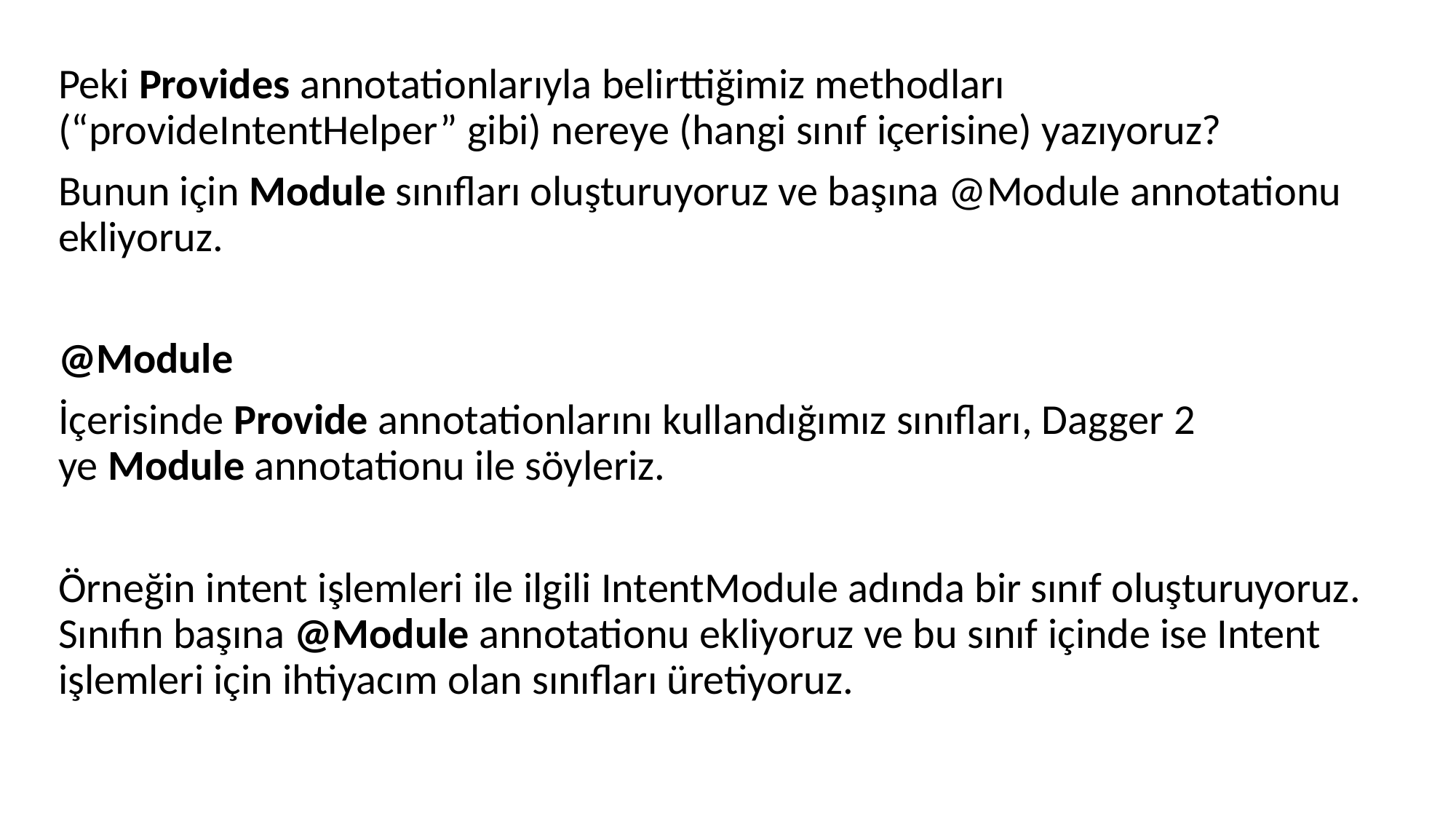

Peki Provides annotationlarıyla belirttiğimiz methodları (“provideIntentHelper” gibi) nereye (hangi sınıf içerisine) yazıyoruz?
Bunun için Module sınıfları oluşturuyoruz ve başına @Module annotationu ekliyoruz.

@Module
İçerisinde Provide annotationlarını kullandığımız sınıfları, Dagger 2 ye Module annotationu ile söyleriz.

Örneğin intent işlemleri ile ilgili IntentModule adında bir sınıf oluşturuyoruz. Sınıfın başına @Module annotationu ekliyoruz ve bu sınıf içinde ise Intent işlemleri için ihtiyacım olan sınıfları üretiyoruz.